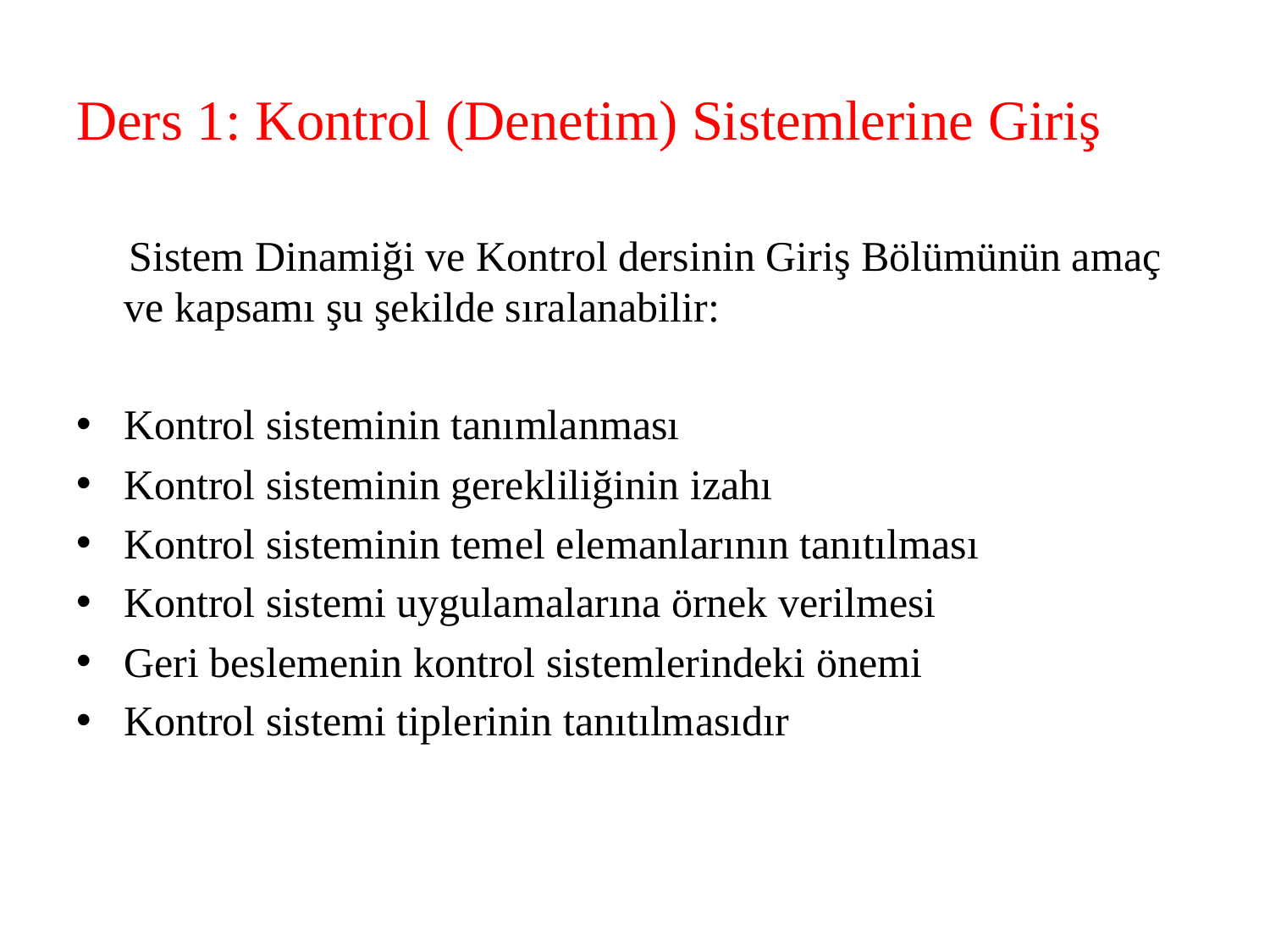

# Ders 1: Kontrol (Denetim) Sistemlerine Giriş
     Sistem Dinamiği ve Kontrol dersinin Giriş Bölümünün amaç ve kapsamı şu şekilde sıralanabilir:

Kontrol sisteminin tanımlanması
Kontrol sisteminin gerekliliğinin izahı
Kontrol sisteminin temel elemanlarının tanıtılması
Kontrol sistemi uygulamalarına örnek verilmesi
Geri beslemenin kontrol sistemlerindeki önemi
Kontrol sistemi tiplerinin tanıtılmasıdır